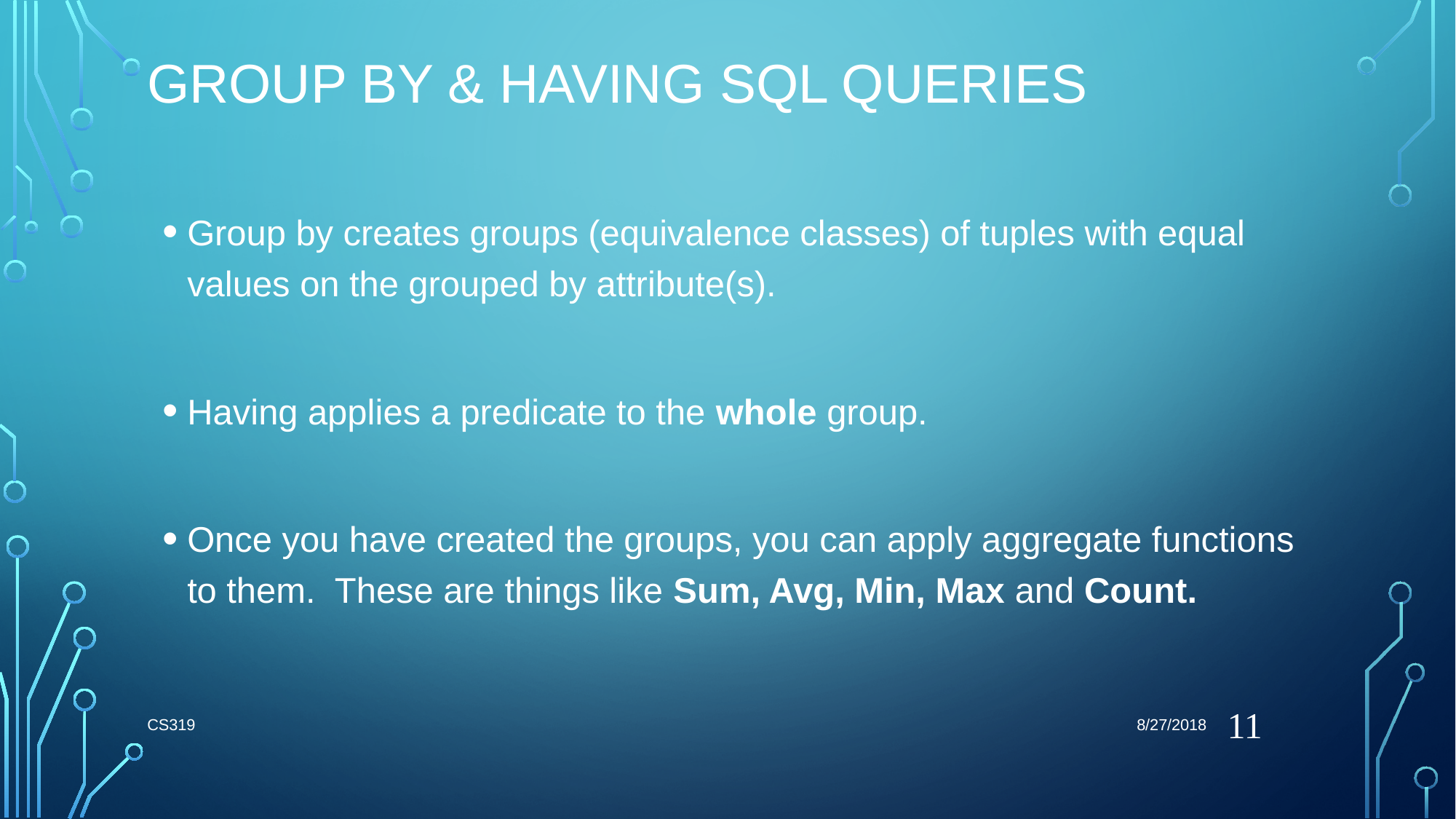

8/27/2018
# Group By & Having SQL Queries
Group by creates groups (equivalence classes) of tuples with equal values on the grouped by attribute(s).

Having applies a predicate to the whole group.

Once you have created the groups, you can apply aggregate functions to them.  These are things like Sum, Avg, Min, Max and Count.
11
CS319